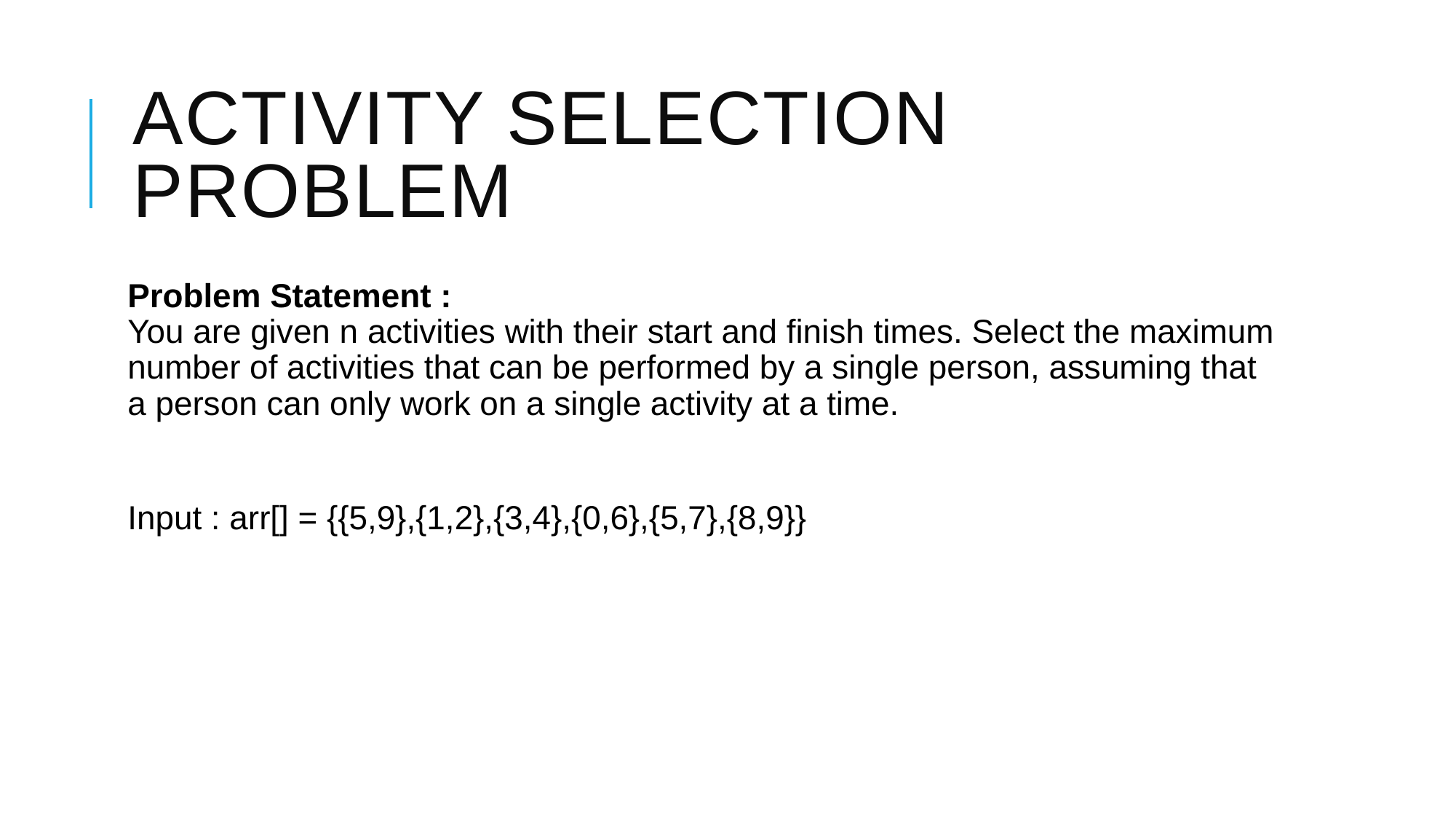

# Activity Selection Problem
Problem Statement :
You are given n activities with their start and finish times. Select the maximum number of activities that can be performed by a single person, assuming that a person can only work on a single activity at a time.

Input : arr[] = {{5,9},{1,2},{3,4},{0,6},{5,7},{8,9}}